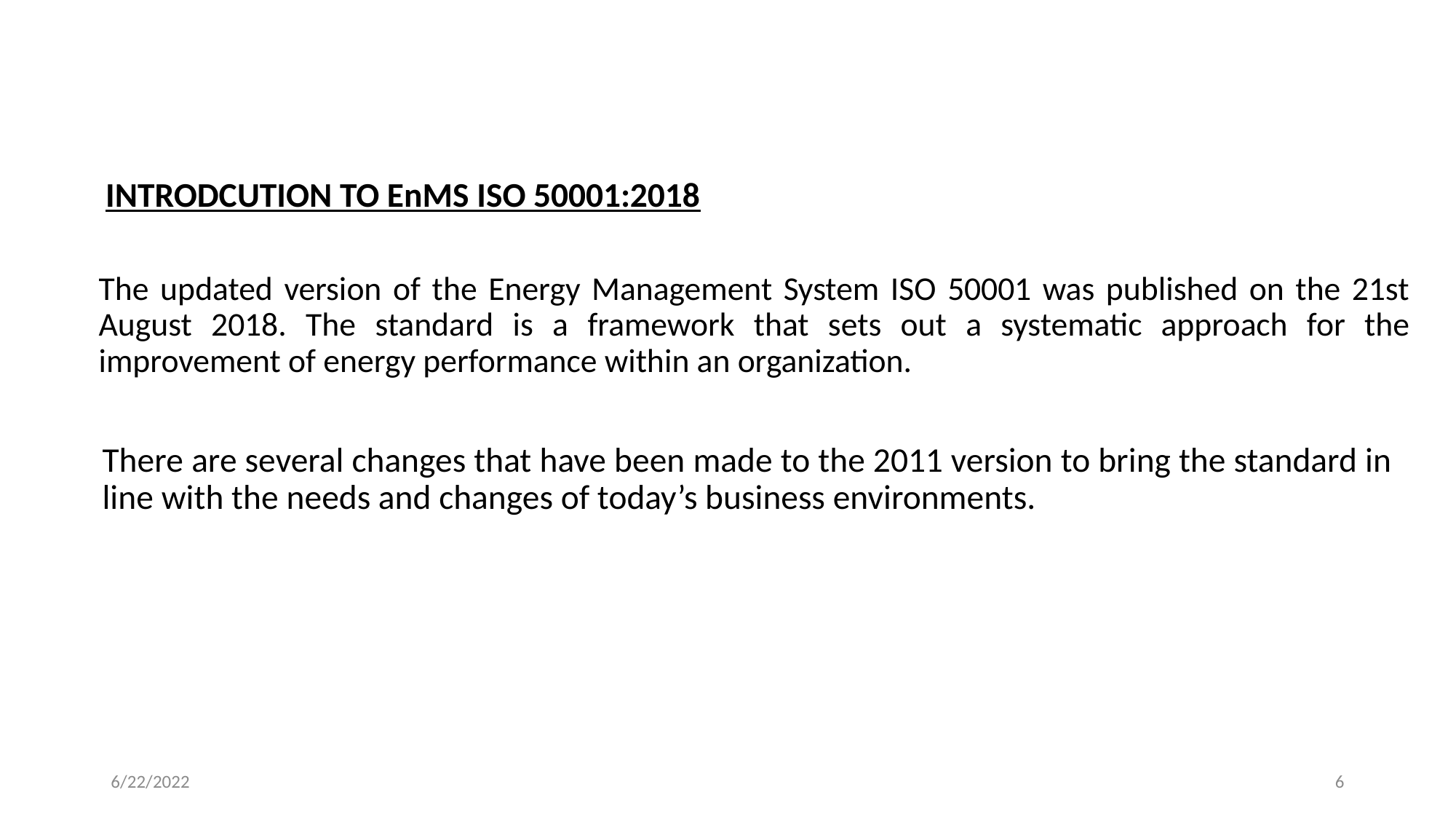

INTRODCUTION TO EnMS ISO 50001:2018
The updated version of the Energy Management System ISO 50001 was published on the 21st August 2018. The standard is a framework that sets out a systematic approach for the improvement of energy performance within an organization.
# There are several changes that have been made to the 2011 version to bring the standard in line with the needs and changes of today’s business environments.
6/22/2022
6